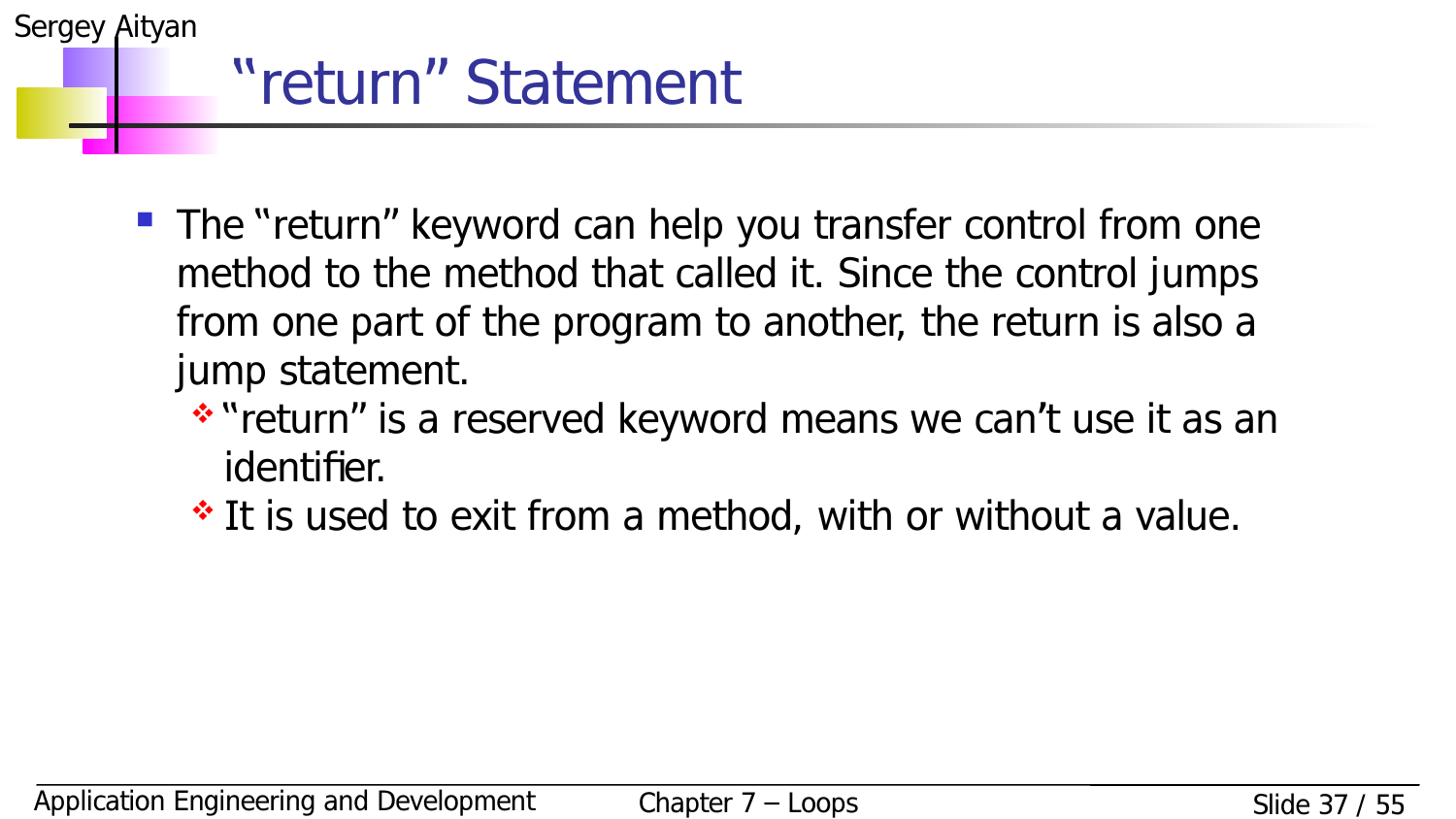

# “return” Statement
The “return” keyword can help you transfer control from one method to the method that called it. Since the control jumps from one part of the program to another, the return is also a jump statement.
“return” is a reserved keyword means we can’t use it as an identifier.
It is used to exit from a method, with or without a value.